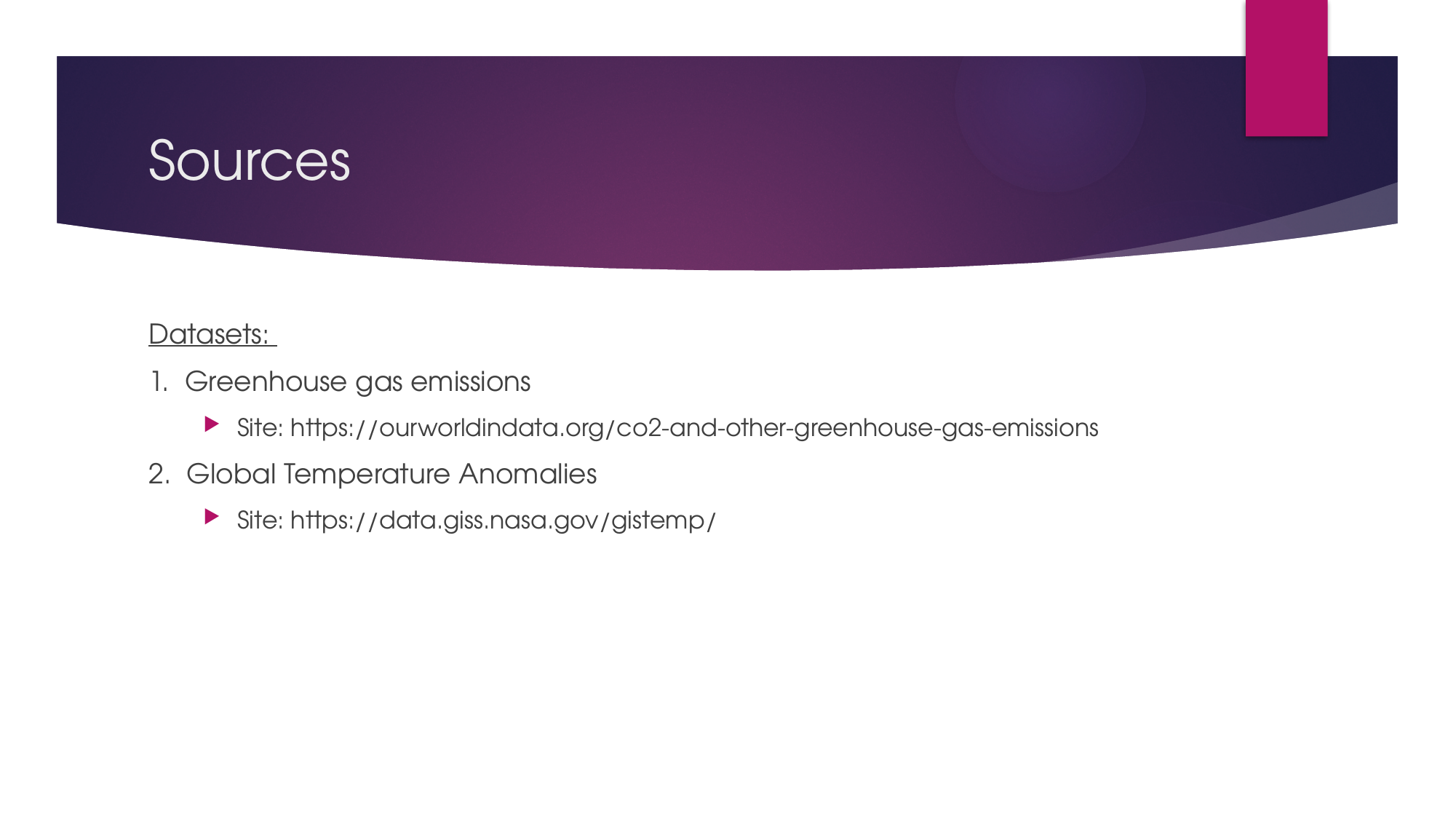

# Sources
Datasets:
1.  Greenhouse gas emissions
Site: https://ourworldindata.org/co2-and-other-greenhouse-gas-emissions
2.  Global Temperature Anomalies
Site: https://data.giss.nasa.gov/gistemp/